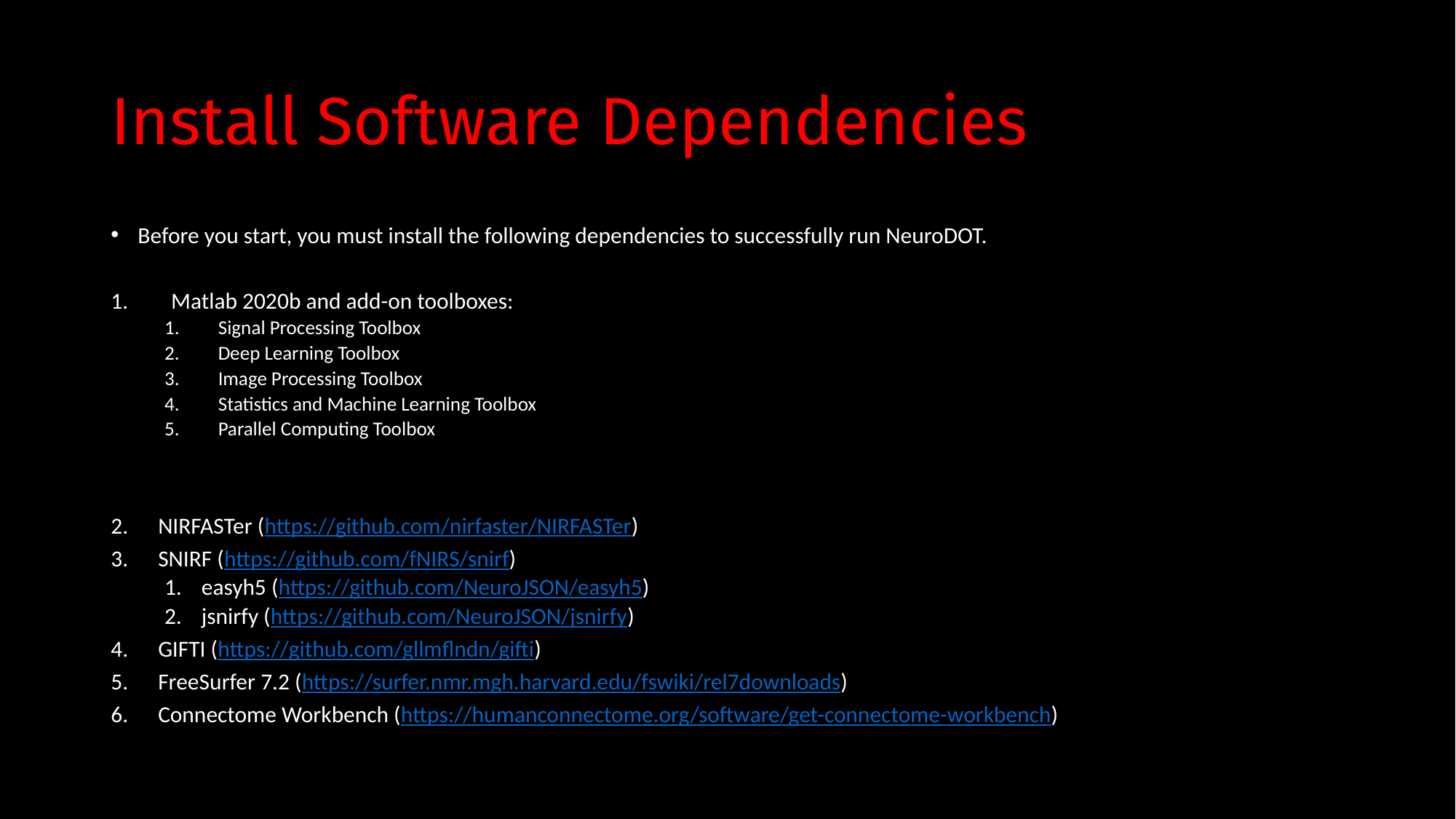

# Install Software Dependencies
Before you start, you must install the following dependencies to successfully run NeuroDOT.

Matlab 2020b and add-on toolboxes:
Signal Processing Toolbox
Deep Learning Toolbox
Image Processing Toolbox
Statistics and Machine Learning Toolbox
Parallel Computing Toolbox

    NIRFASTer (https://github.com/nirfaster/NIRFASTer)
    SNIRF (https://github.com/fNIRS/snirf)
  easyh5 (https://github.com/NeuroJSON/easyh5)
  jsnirfy (https://github.com/NeuroJSON/jsnirfy)
    GIFTI (https://github.com/gllmflndn/gifti)
    FreeSurfer 7.2 (https://surfer.nmr.mgh.harvard.edu/fswiki/rel7downloads)
    Connectome Workbench (https://humanconnectome.org/software/get-connectome-workbench)